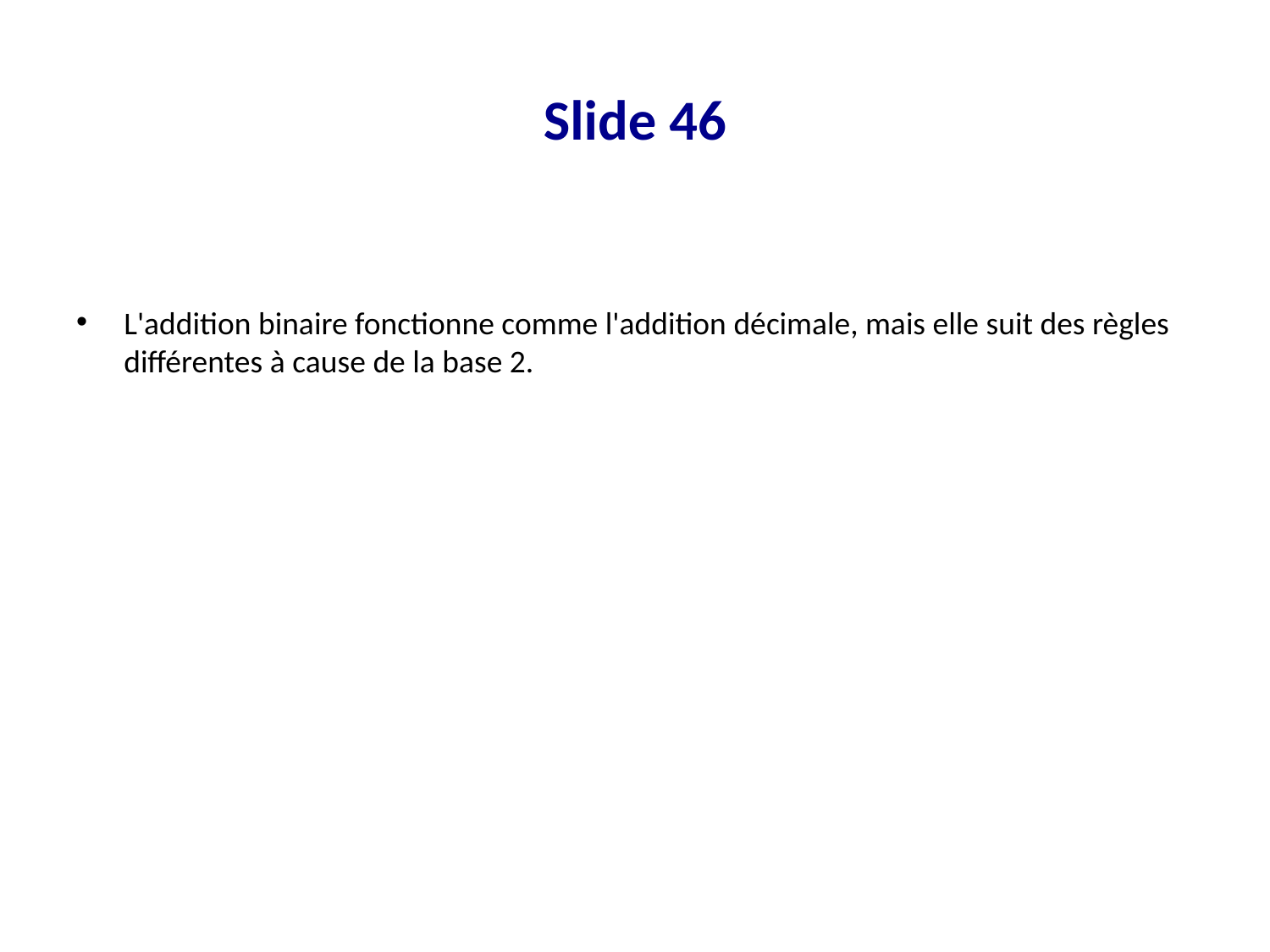

# Slide 46

L'addition binaire fonctionne comme l'addition décimale, mais elle suit des règles différentes à cause de la base 2.